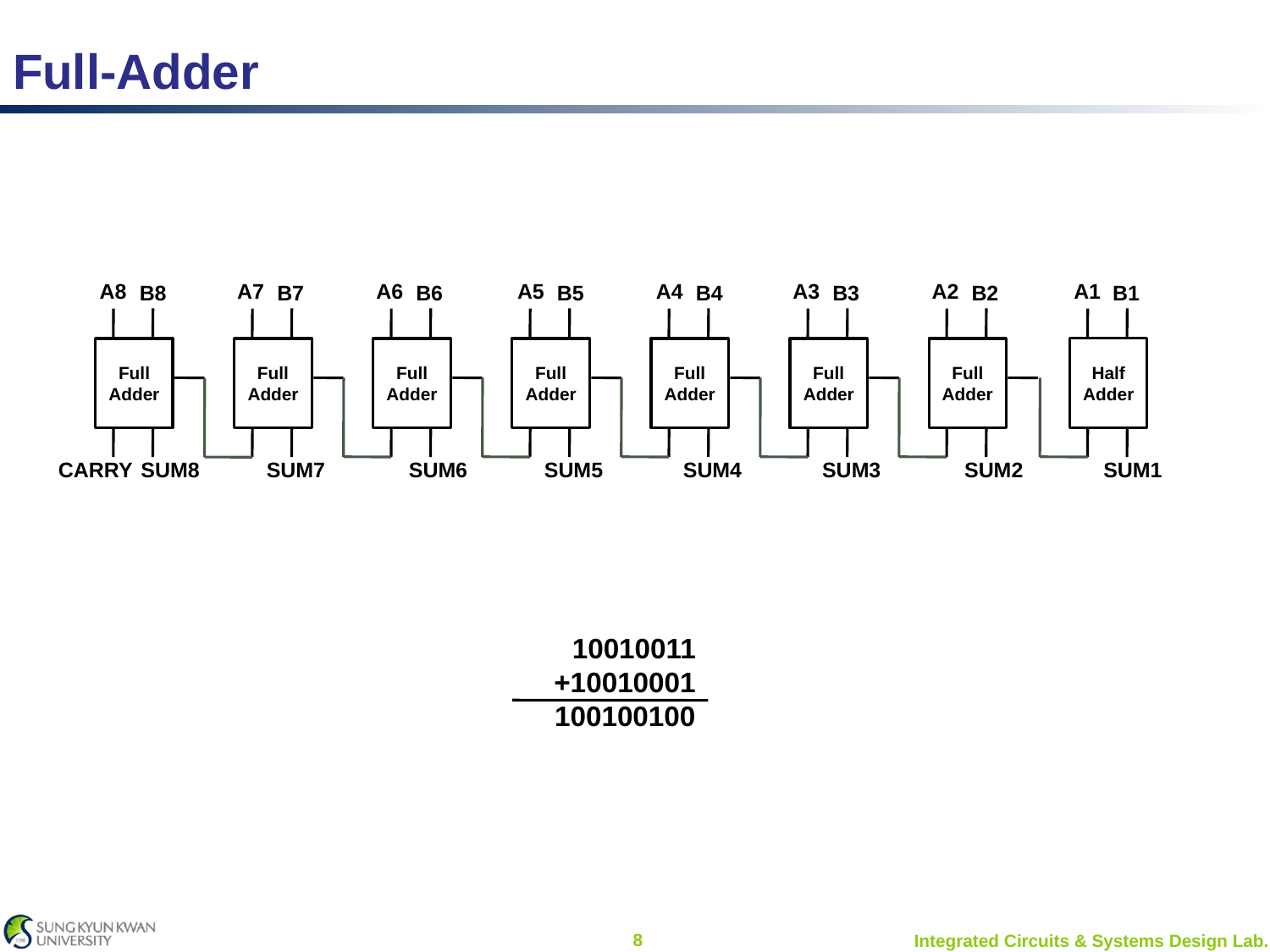

# Full-Adder
A8
A7
A6
A5
A4
A3
A2
A1
B8
B7
B6
B5
B4
B3
B2
B1
Full
Adder
Full
Adder
Full
Adder
Full
Adder
Full
Adder
Full
Adder
Full
Adder
Half
Adder
CARRY
SUM8
SUM7
SUM6
SUM5
SUM4
SUM3
SUM2
SUM1
10010011
+10010001
100100100